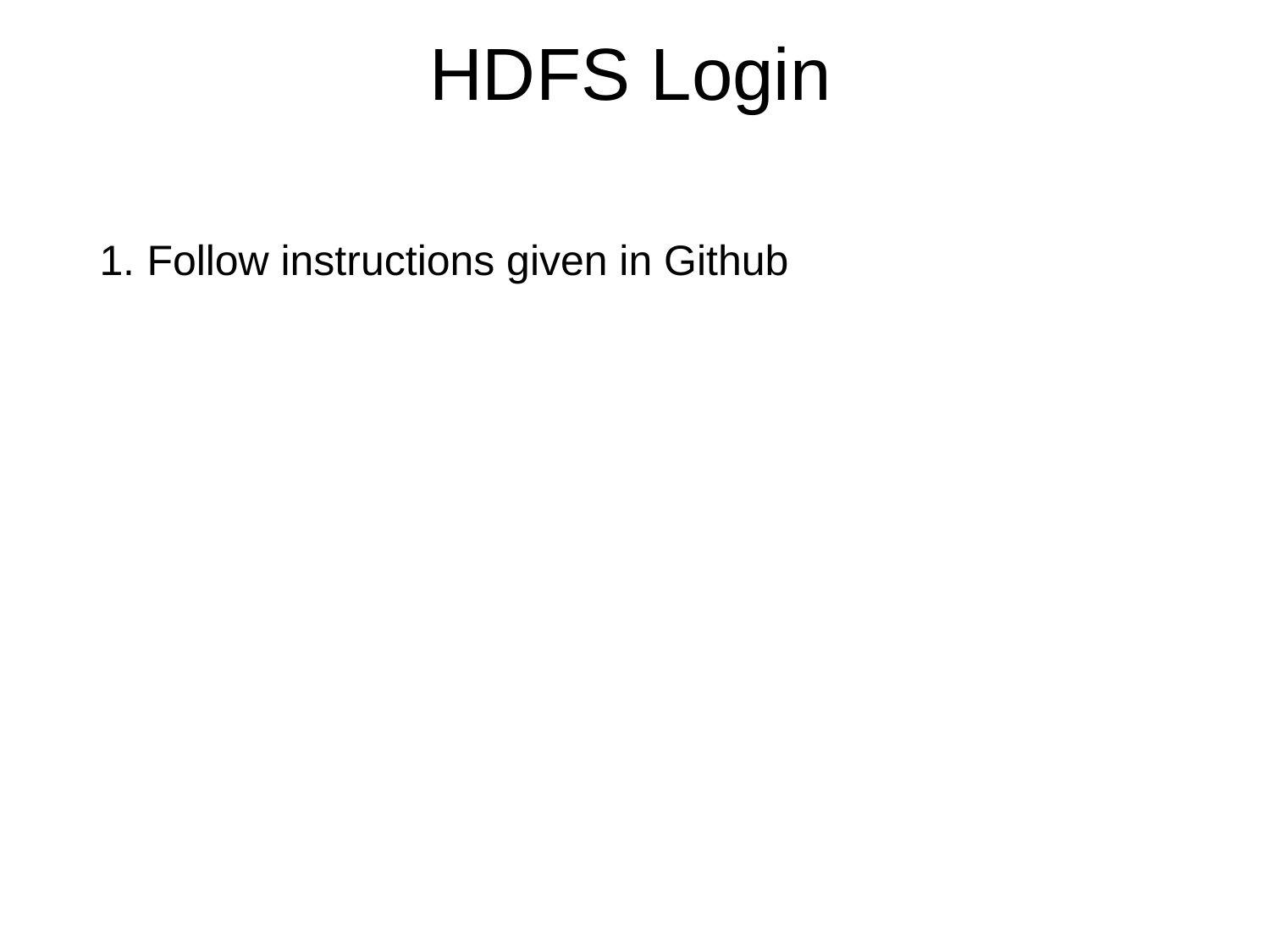

# HDFS Login
Follow instructions given in Github